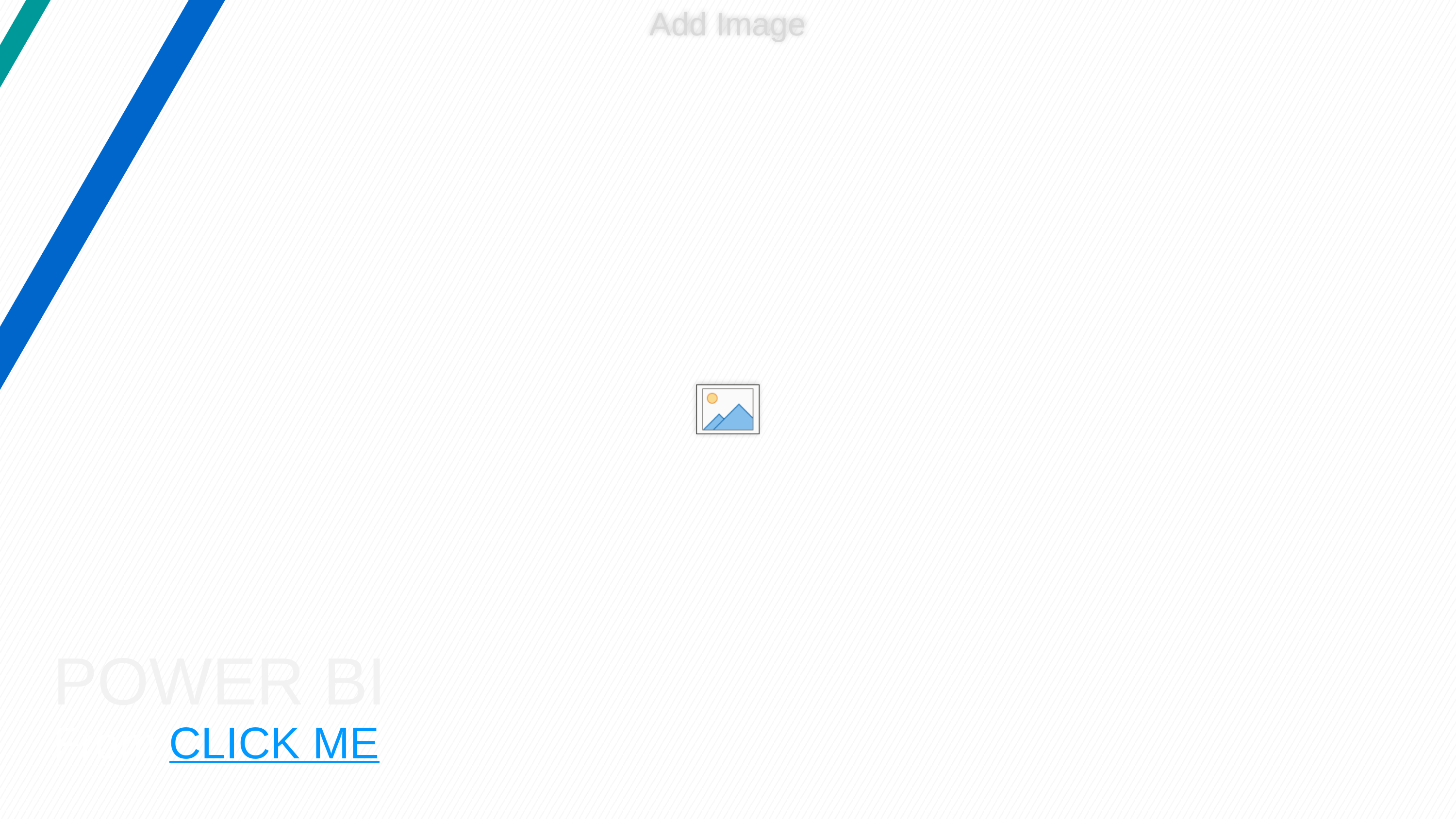

From 12:30pm to 2:00pm

?

POWER BI

From CLICK ME